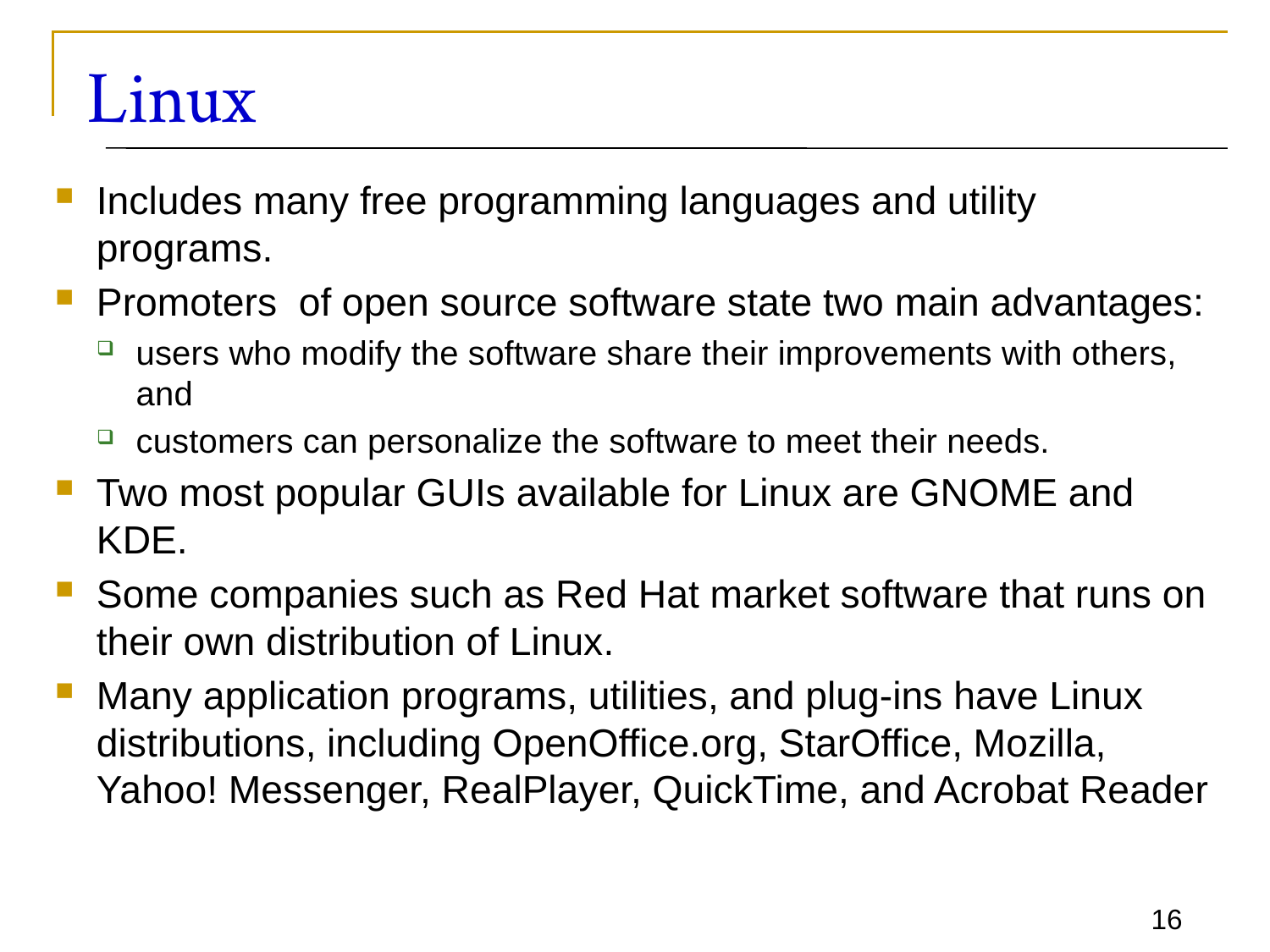

# Linux
Includes many free programming languages and utility programs.
Promoters  of open source software state two main advantages:
users who modify the software share their improvements with others, and
customers can personalize the software to meet their needs.
Two most popular GUIs available for Linux are GNOME and KDE.
Some companies such as Red Hat market software that runs on their own distribution of Linux.
Many application programs, utilities, and plug-ins have Linux distributions, including OpenOffice.org, StarOffice, Mozilla, Yahoo! Messenger, RealPlayer, QuickTime, and Acrobat Reader